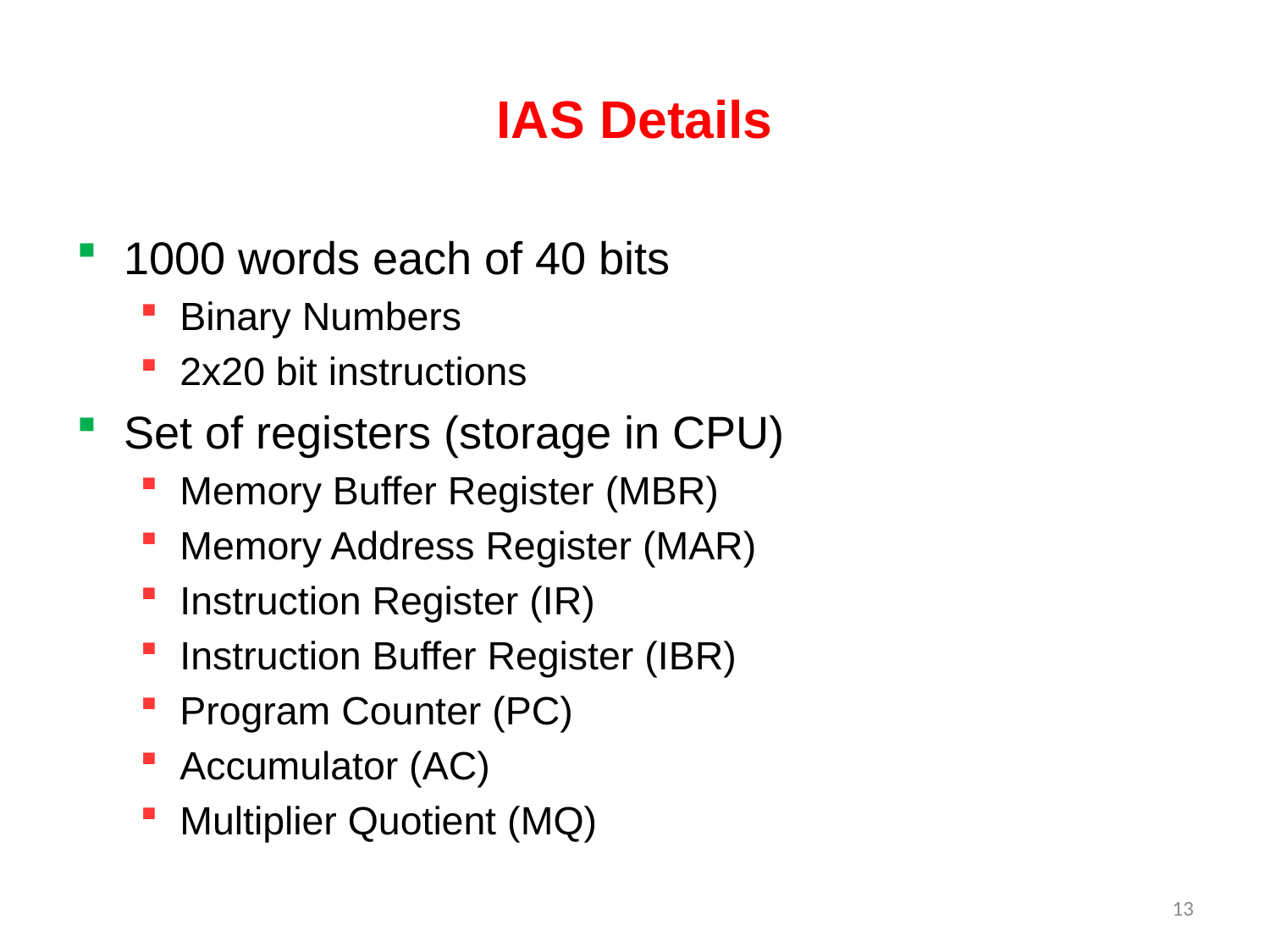

# IAS Details
1000 words each of 40 bits
Binary Numbers
2x20 bit instructions
Set of registers (storage in CPU)
Memory Buffer Register (MBR)
Memory Address Register (MAR)
Instruction Register (IR)
Instruction Buffer Register (IBR)
Program Counter (PC)
Accumulator (AC)
Multiplier Quotient (MQ)
13